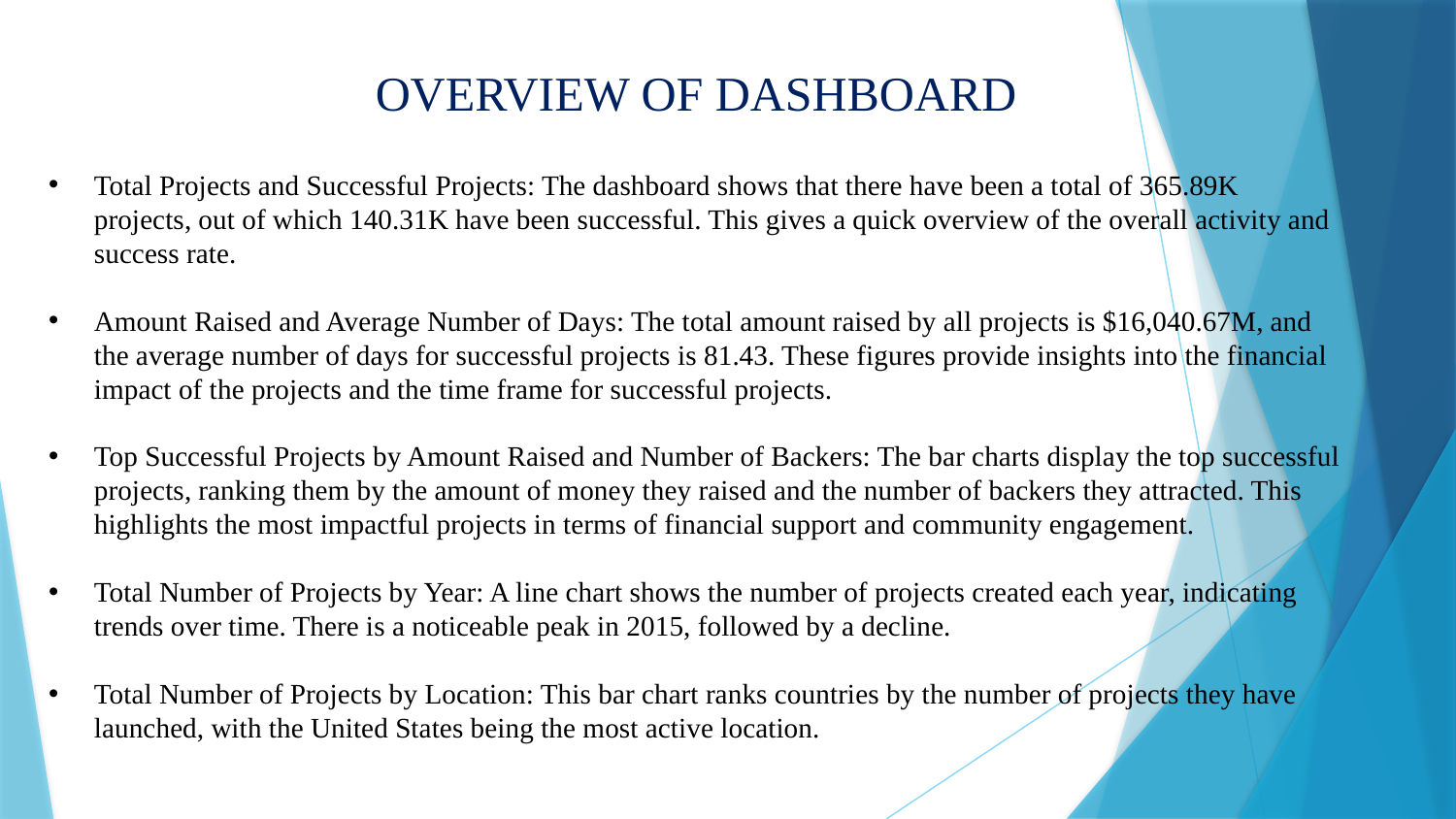

# OVERVIEW OF DASHBOARD
Total Projects and Successful Projects: The dashboard shows that there have been a total of 365.89K projects, out of which 140.31K have been successful. This gives a quick overview of the overall activity and success rate.

Amount Raised and Average Number of Days: The total amount raised by all projects is $16,040.67M, and the average number of days for successful projects is 81.43. These figures provide insights into the financial impact of the projects and the time frame for successful projects.

Top Successful Projects by Amount Raised and Number of Backers: The bar charts display the top successful projects, ranking them by the amount of money they raised and the number of backers they attracted. This highlights the most impactful projects in terms of financial support and community engagement.

Total Number of Projects by Year: A line chart shows the number of projects created each year, indicating trends over time. There is a noticeable peak in 2015, followed by a decline.

Total Number of Projects by Location: This bar chart ranks countries by the number of projects they have launched, with the United States being the most active location.